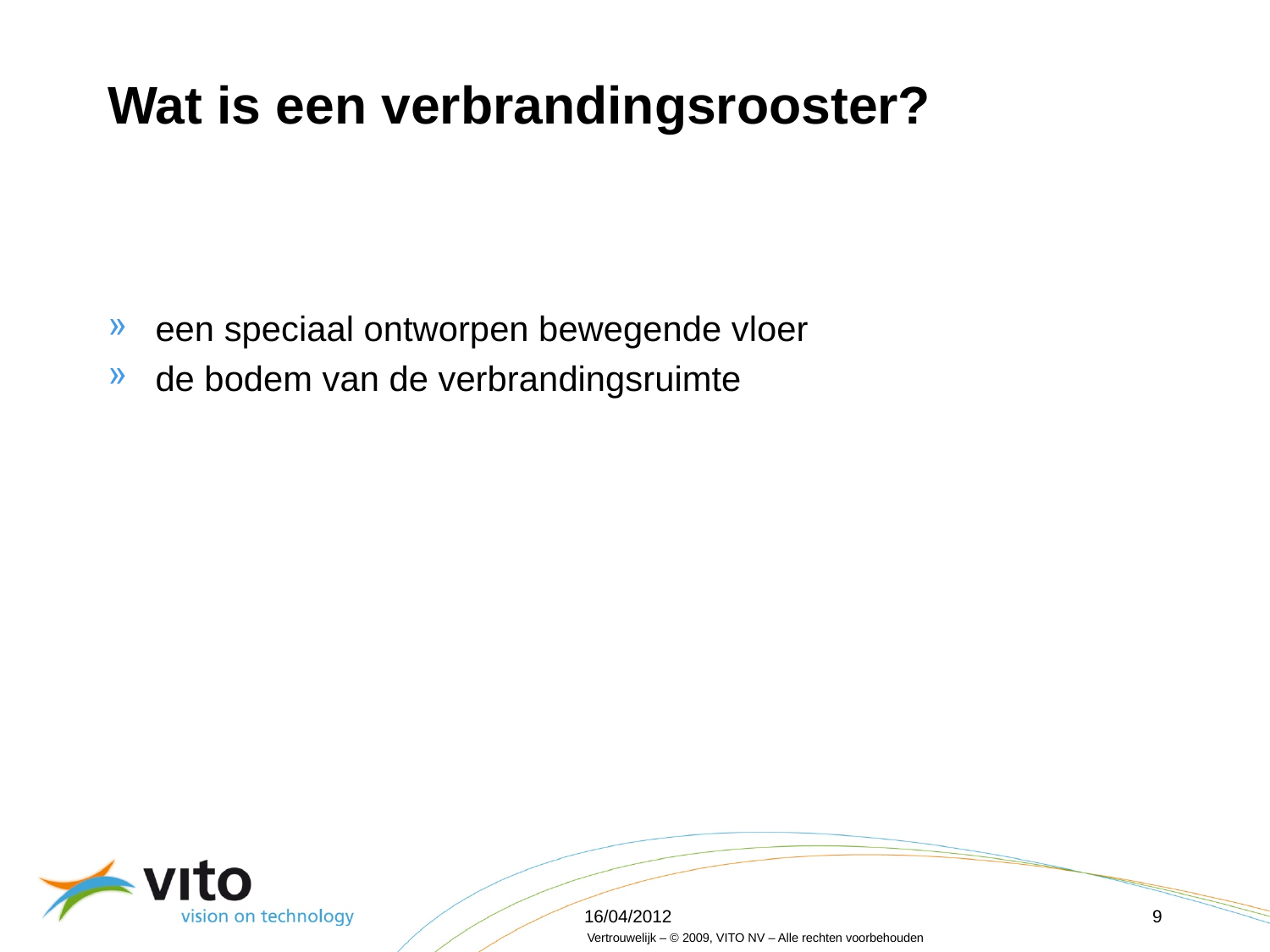

# Wat is een verbrandingsrooster?
een speciaal ontworpen bewegende vloer
de bodem van de verbrandingsruimte
16/04/2012
9